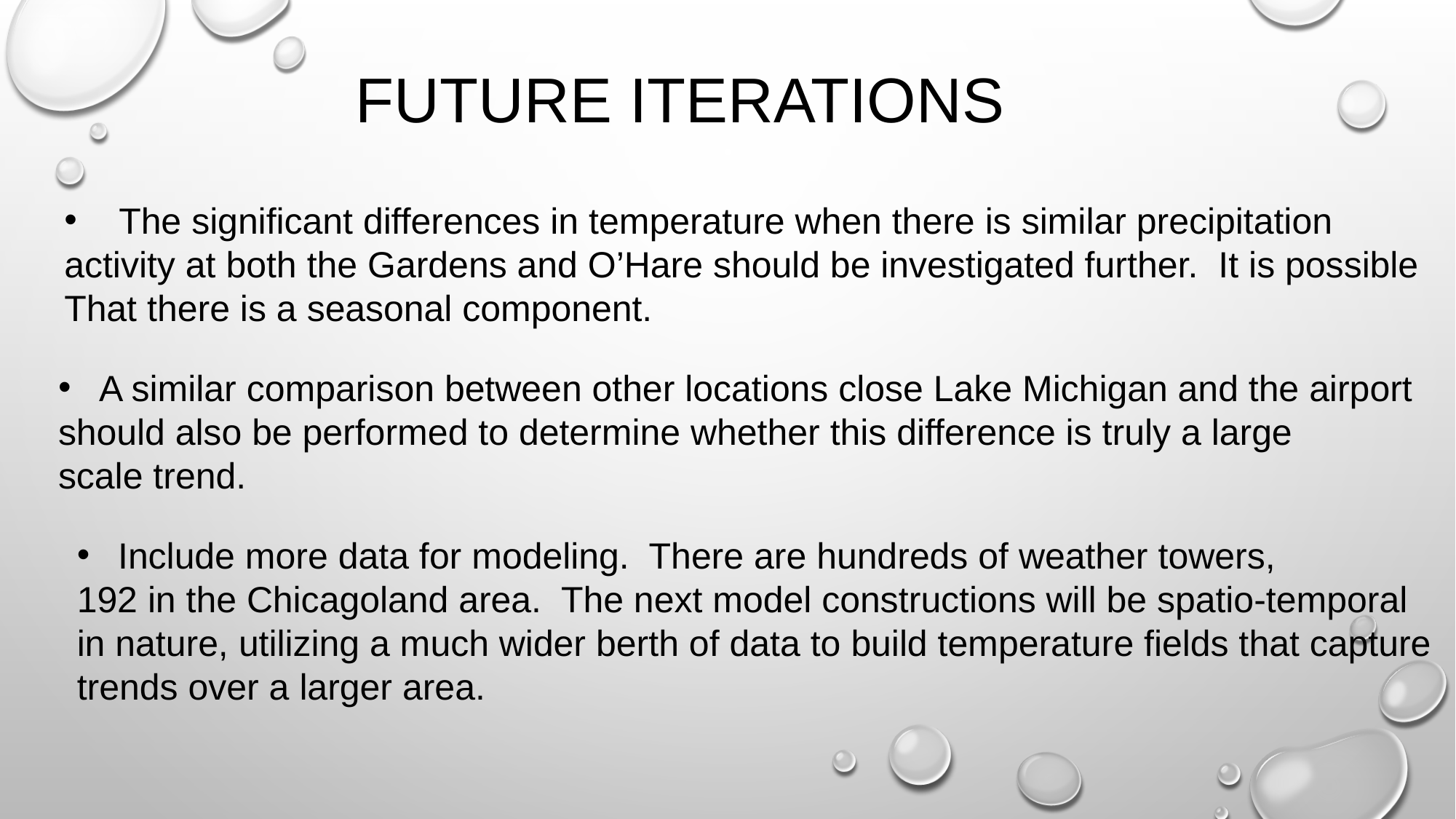

# Future iterations
The significant differences in temperature when there is similar precipitation
activity at both the Gardens and O’Hare should be investigated further.  It is possible
That there is a seasonal component.
A similar comparison between other locations close Lake Michigan and the airport
should also be performed to determine whether this difference is truly a large
scale trend.
Include more data for modeling.  There are hundreds of weather towers,
192 in the Chicagoland area.  The next model constructions will be spatio-temporal
in nature, utilizing a much wider berth of data to build temperature fields that capture
trends over a larger area.